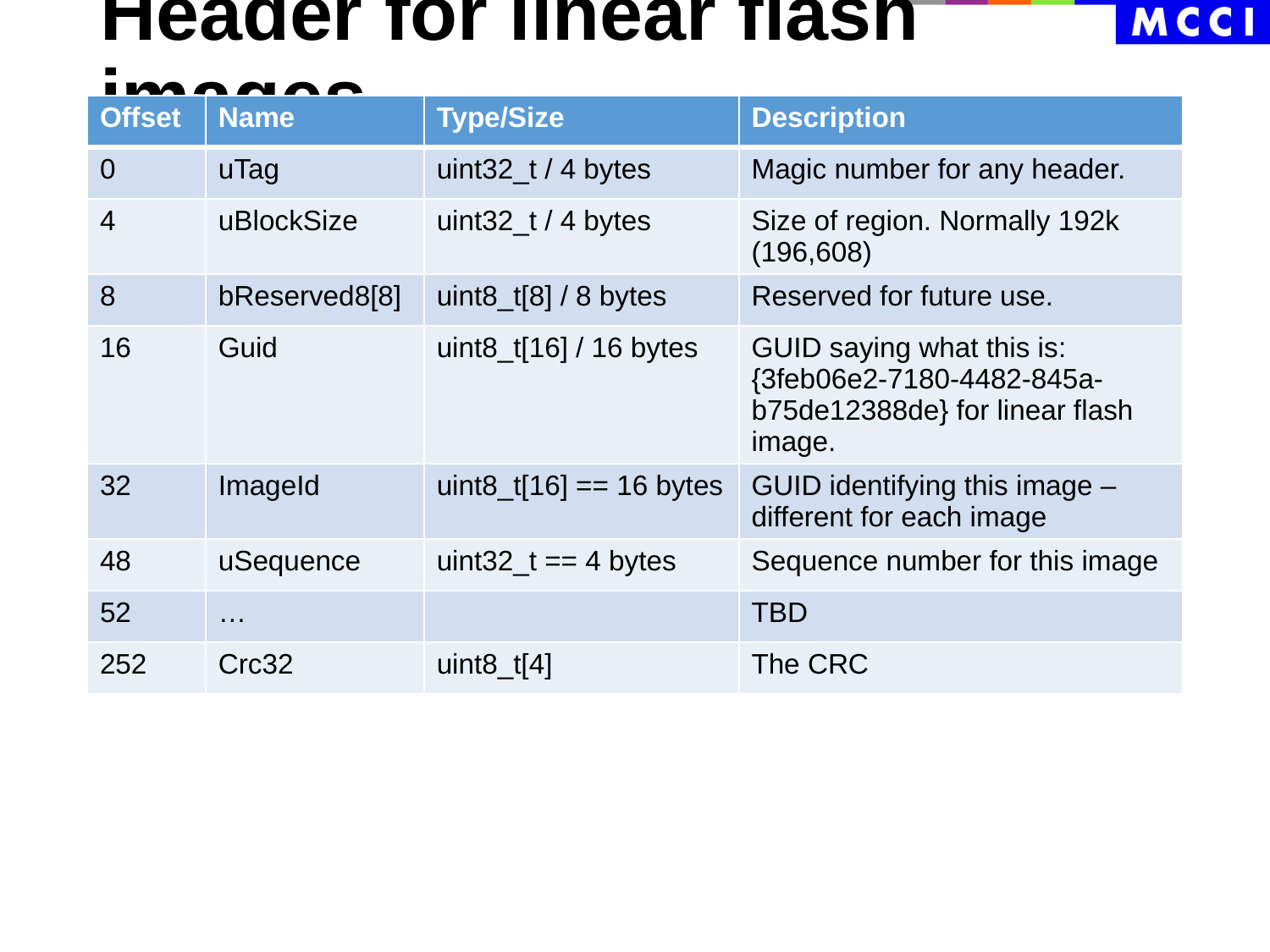

# Header for linear flash images
| Offset | Name | Type/Size | Description |
| --- | --- | --- | --- |
| 0 | uTag | uint32\_t / 4 bytes | Magic number for any header. |
| 4 | uBlockSize | uint32\_t / 4 bytes | Size of region. Normally 192k (196,608) |
| 8 | bReserved8[8] | uint8\_t[8] / 8 bytes | Reserved for future use. |
| 16 | Guid | uint8\_t[16] / 16 bytes | GUID saying what this is: {3feb06e2-7180-4482-845a-b75de12388de} for linear flash image. |
| 32 | ImageId | uint8\_t[16] == 16 bytes | GUID identifying this image – different for each image |
| 48 | uSequence | uint32\_t == 4 bytes | Sequence number for this image |
| 52 | … |  | TBD |
| 252 | Crc32 | uint8\_t[4] | The CRC |